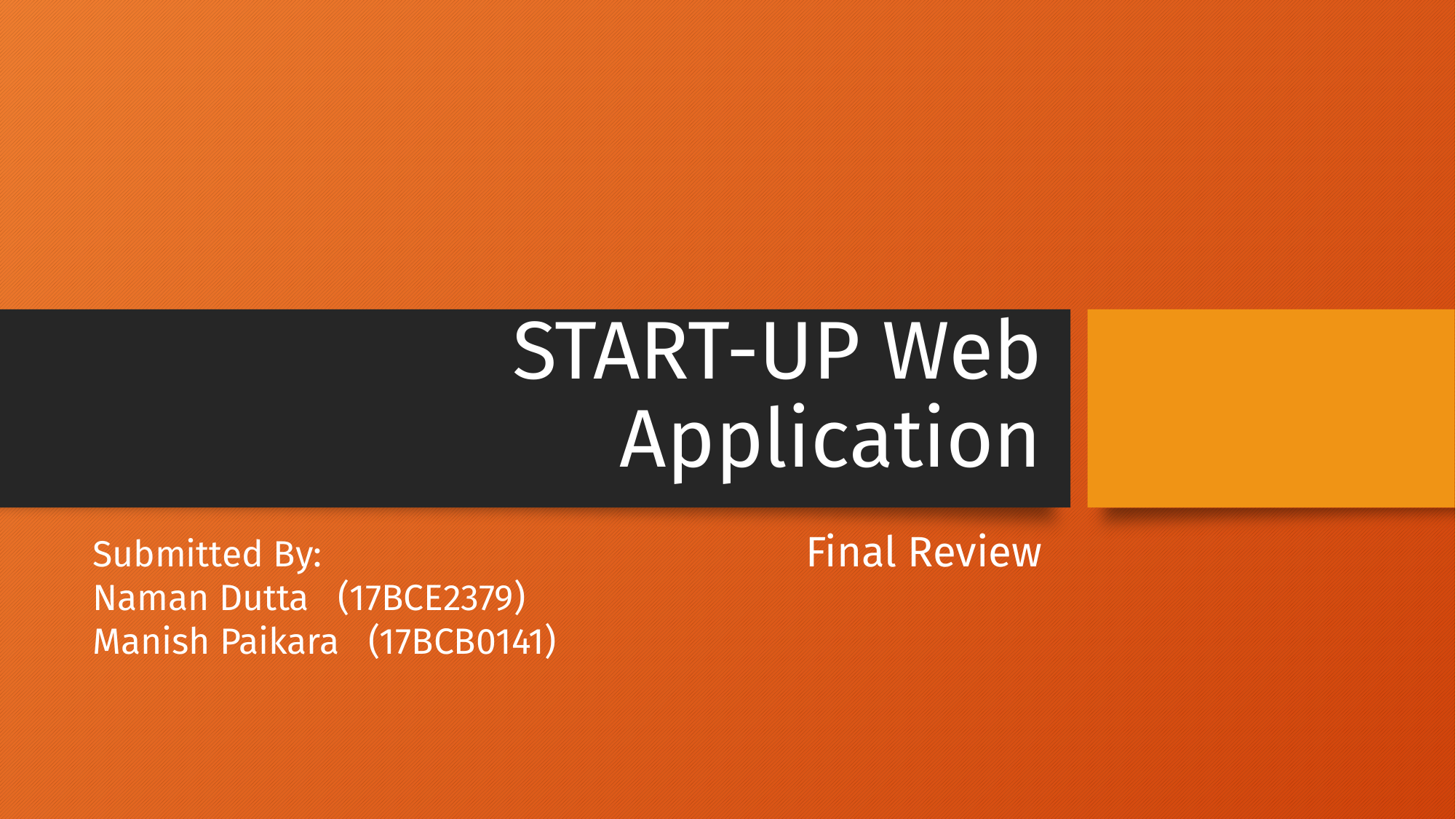

# START-UP Web Application
Submitted By:
Naman Dutta   (17BCE2379)
Manish Paikara   (17BCB0141)
Final Review